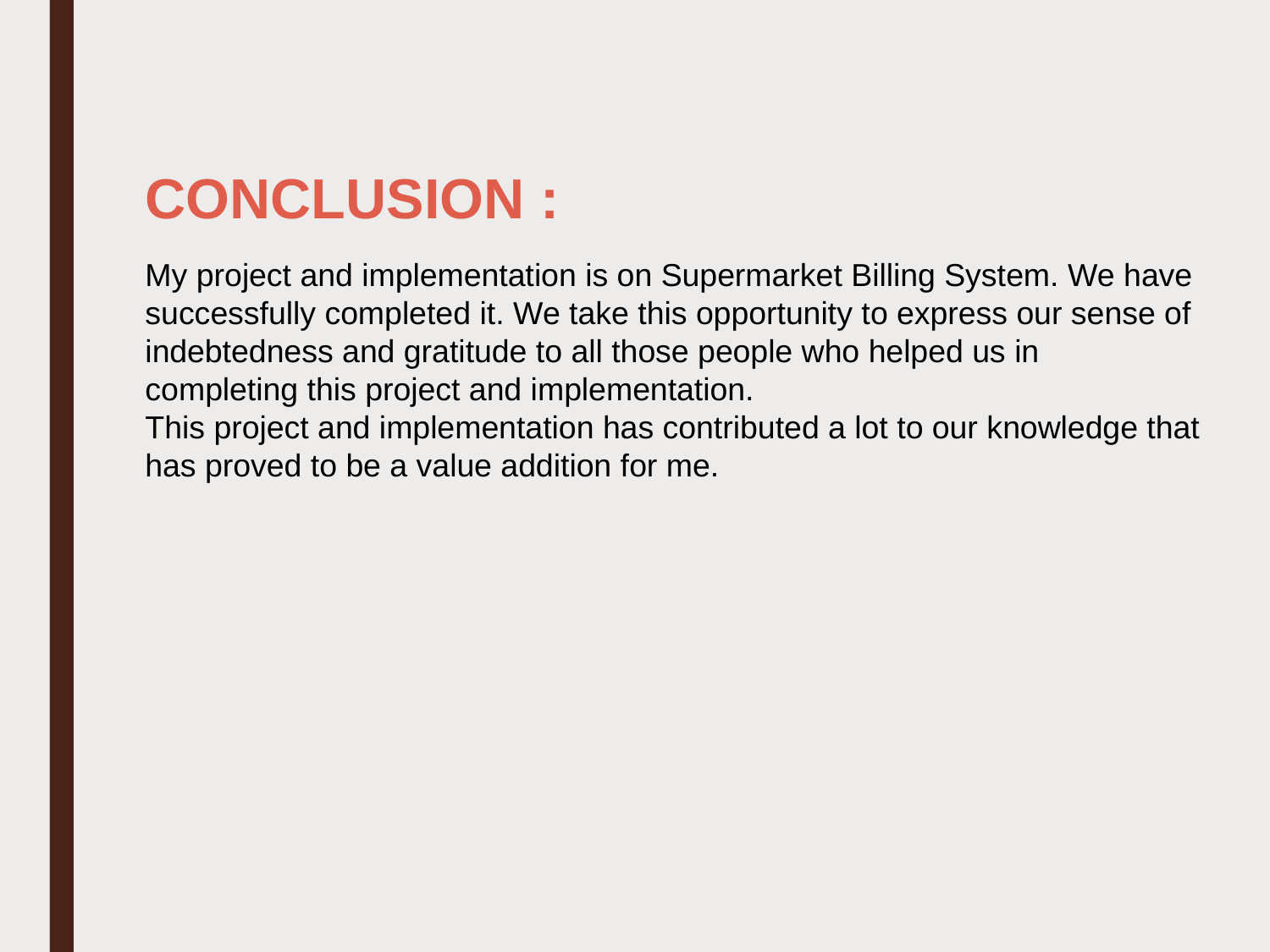

CONCLUSION :

My project and implementation is on Supermarket Billing System. We have successfully completed it. We take this opportunity to express our sense of indebtedness and gratitude to all those people who helped us in completing this project and implementation.
This project and implementation has contributed a lot to our knowledge that has proved to be a value addition for me.